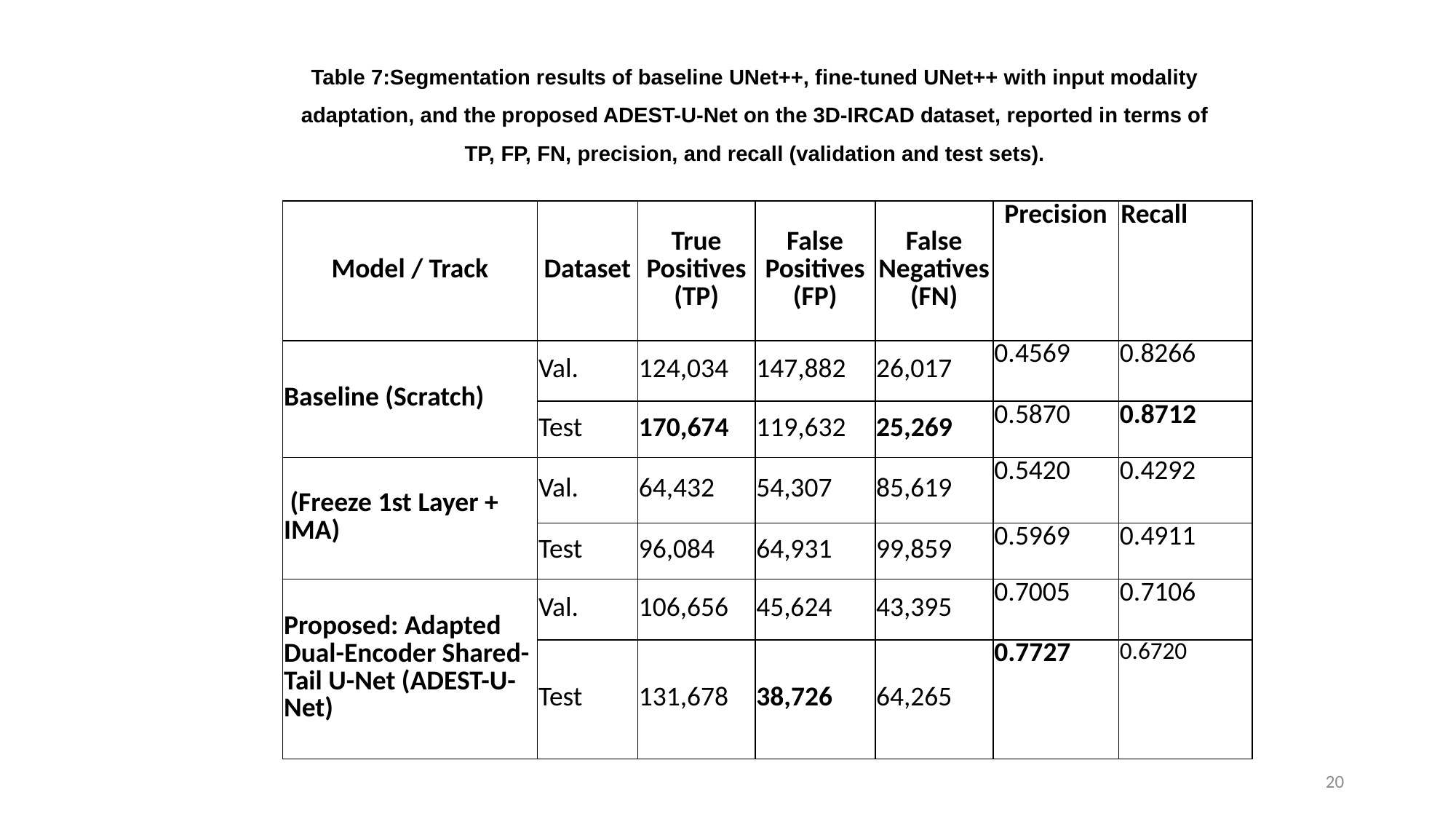

Table 7:Segmentation results of baseline UNet++, fine-tuned UNet++ with input modality adaptation, and the proposed ADEST-U-Net on the 3D-IRCAD dataset, reported in terms of TP, FP, FN, precision, and recall (validation and test sets).
| Model / Track | Dataset | True Positives (TP) | False Positives (FP) | False Negatives (FN) | Precision | Recall |
| --- | --- | --- | --- | --- | --- | --- |
| Baseline (Scratch) | Val. | 124,034 | 147,882 | 26,017 | 0.4569 | 0.8266 |
|  | Test | 170,674 | 119,632 | 25,269 | 0.5870 | 0.8712 |
| (Freeze 1st Layer + IMA) | Val. | 64,432 | 54,307 | 85,619 | 0.5420 | 0.4292 |
|  | Test | 96,084 | 64,931 | 99,859 | 0.5969 | 0.4911 |
| Proposed: Adapted Dual-Encoder Shared-Tail U-Net (ADEST-U-Net) | Val. | 106,656 | 45,624 | 43,395 | 0.7005 | 0.7106 |
|  | Test | 131,678 | 38,726 | 64,265 | 0.7727 | 0.6720 |
20